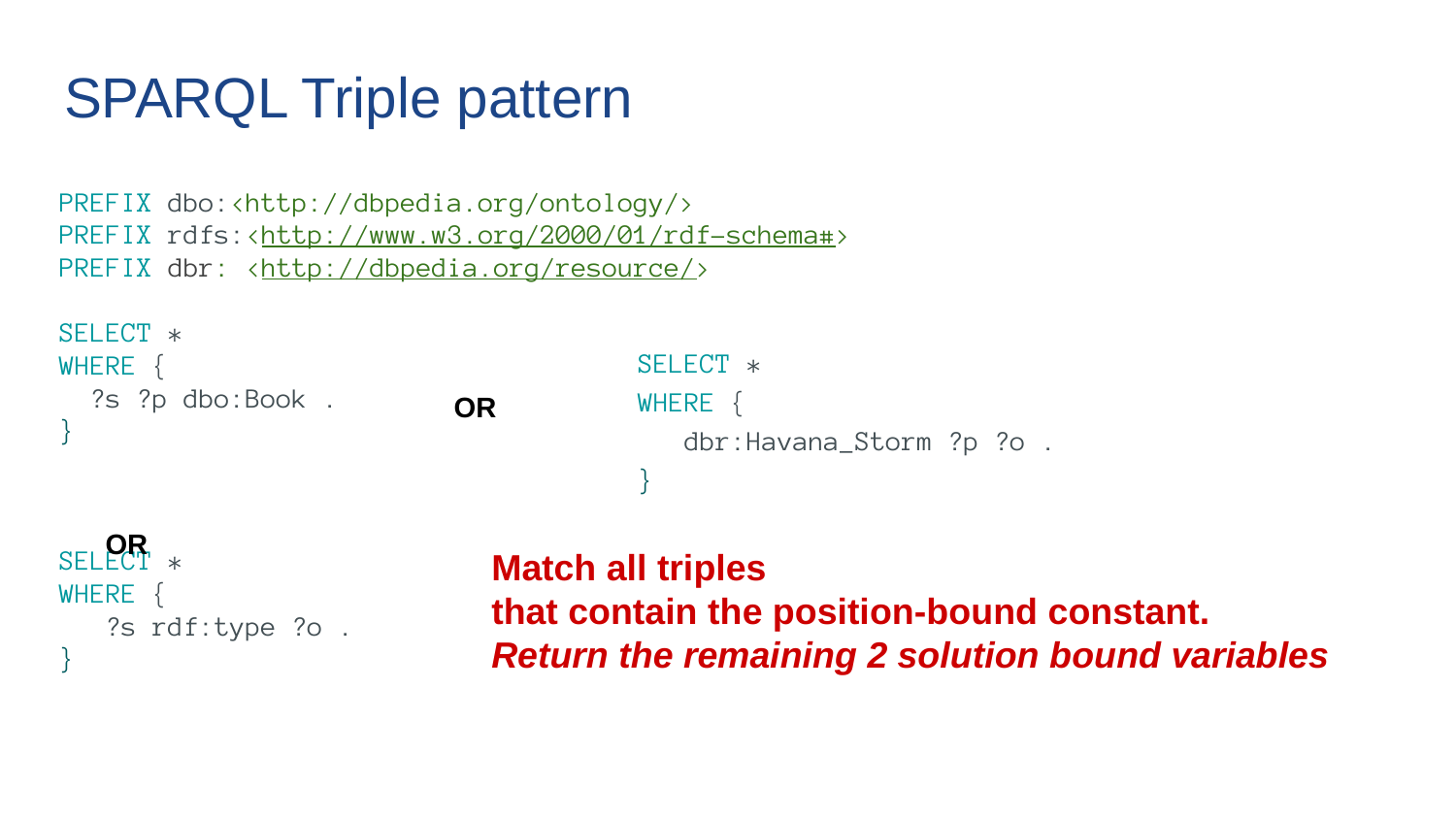

# SPARQL Triple pattern
| PREFIX dbo:<http://dbpedia.org/ontology/> PREFIX rdfs:<http://www.w3.org/2000/01/rdf-schema#> PREFIX dbr: <http://dbpedia.org/resource/> SELECT \* WHERE { ?s ?p dbo:Book . } SELECT \* WHERE { ?s rdf:type ?o . } |
| --- |
SELECT *
WHERE {
   dbr:Havana_Storm ?p ?o .
}
OR
OR
Match all triples
that contain the position-bound constant.
Return the remaining 2 solution bound variables